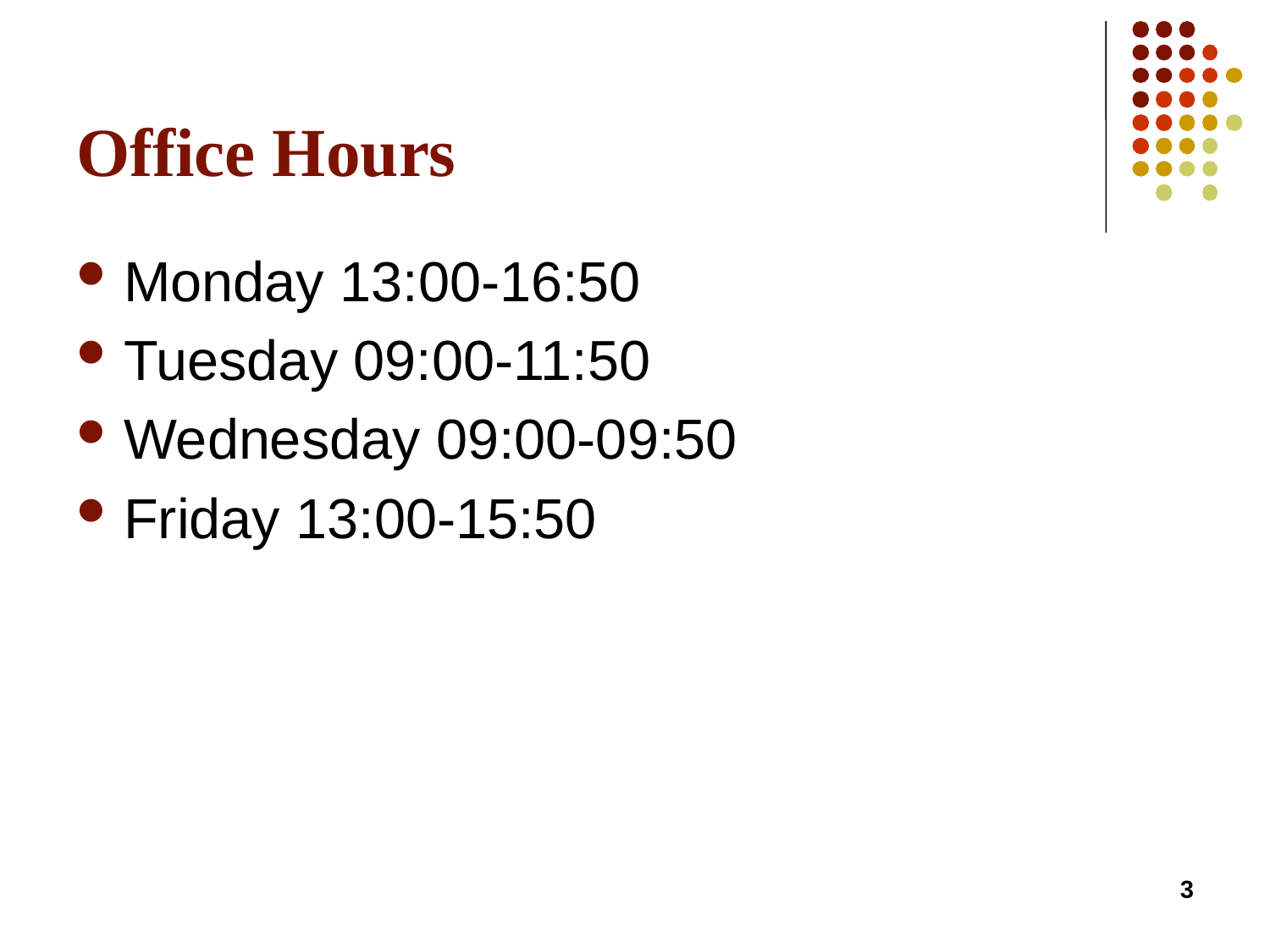

# Office Hours
Monday 13:00-16:50
Tuesday 09:00-11:50
Wednesday 09:00-09:50
Friday 13:00-15:50
3